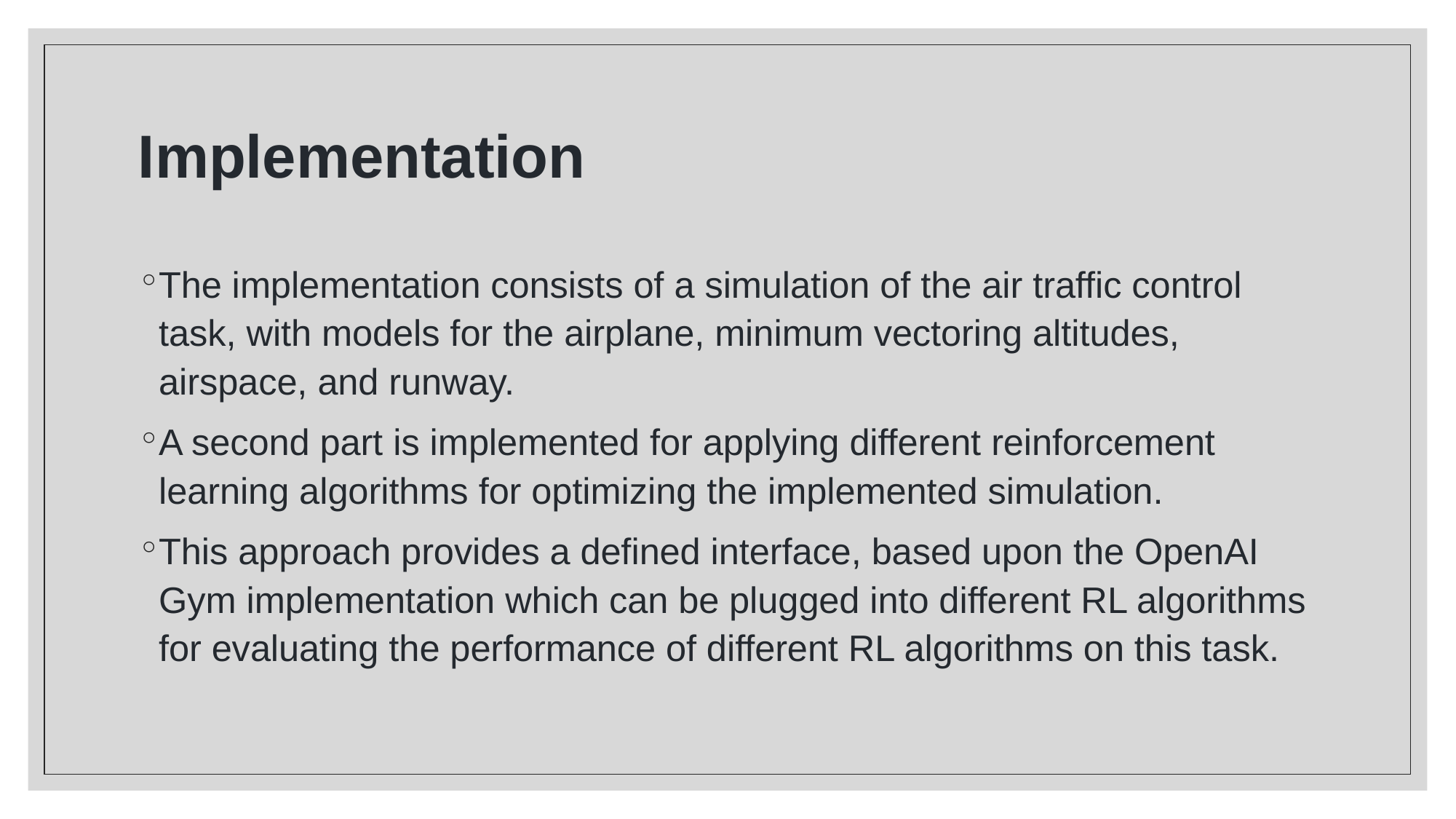

# Implementation
The implementation consists of a simulation of the air traffic control task, with models for the airplane, minimum vectoring altitudes, airspace, and runway.
A second part is implemented for applying different reinforcement learning algorithms for optimizing the implemented simulation.
This approach provides a defined interface, based upon the OpenAI Gym implementation which can be plugged into different RL algorithms for evaluating the performance of different RL algorithms on this task.